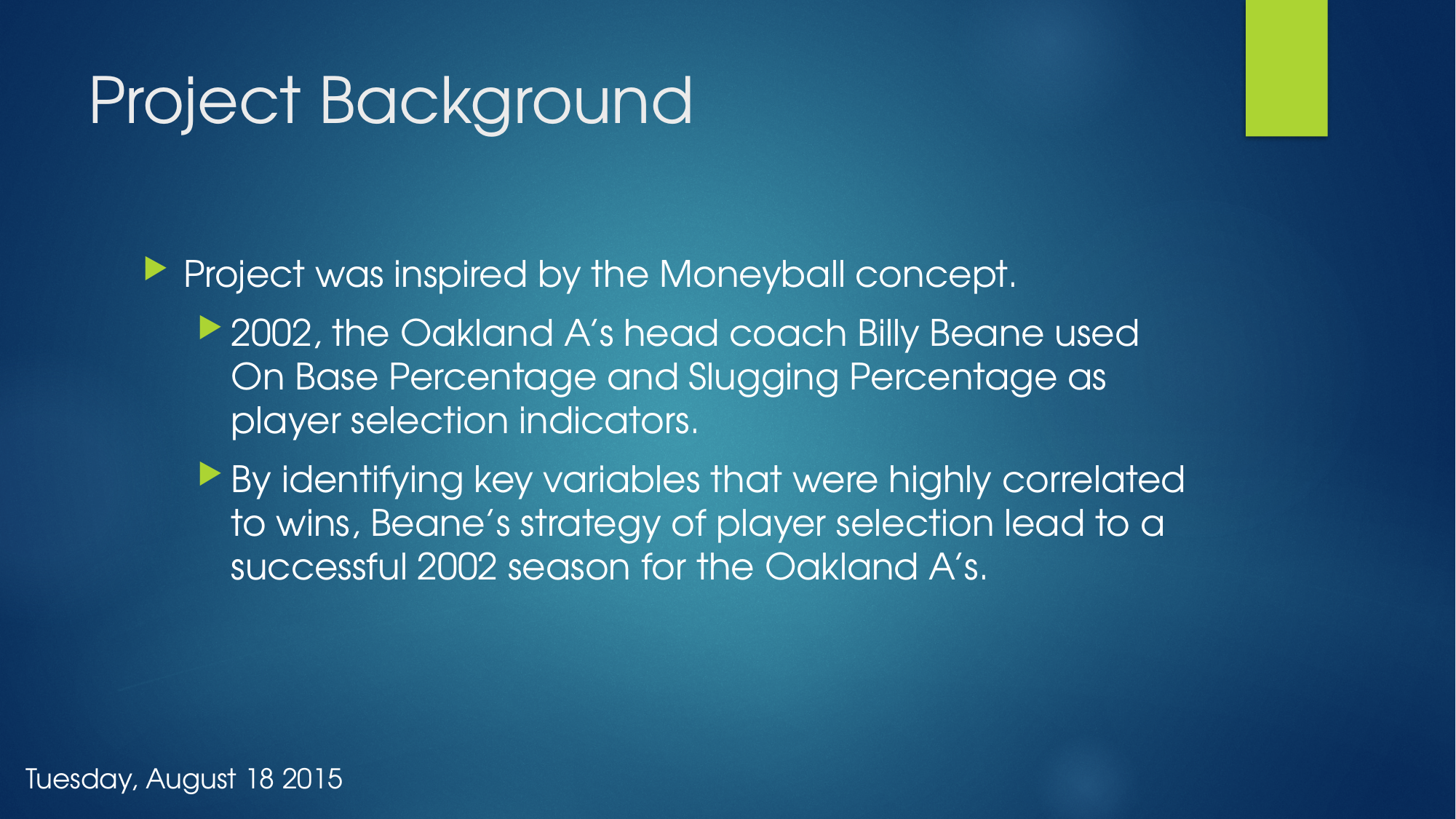

# Project Background
Project was inspired by the Moneyball concept.
2002, the Oakland A’s head coach Billy Beane used On Base Percentage and Slugging Percentage as player selection indicators.
By identifying key variables that were highly correlated to wins, Beane’s strategy of player selection lead to a successful 2002 season for the Oakland A’s.